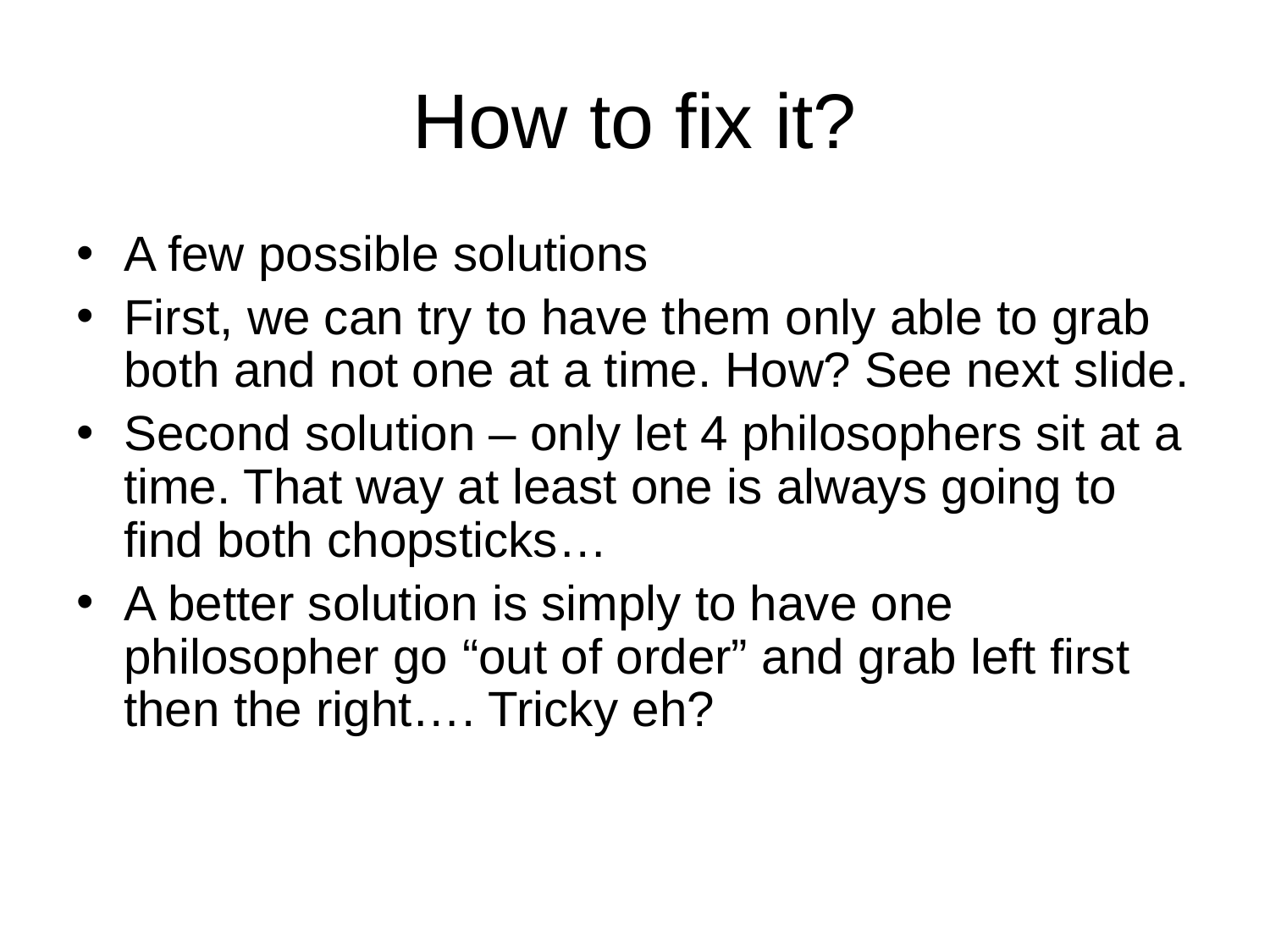

# How to fix it?
A few possible solutions
First, we can try to have them only able to grab both and not one at a time. How? See next slide.
Second solution – only let 4 philosophers sit at a time. That way at least one is always going to find both chopsticks…
A better solution is simply to have one philosopher go “out of order” and grab left first then the right…. Tricky eh?